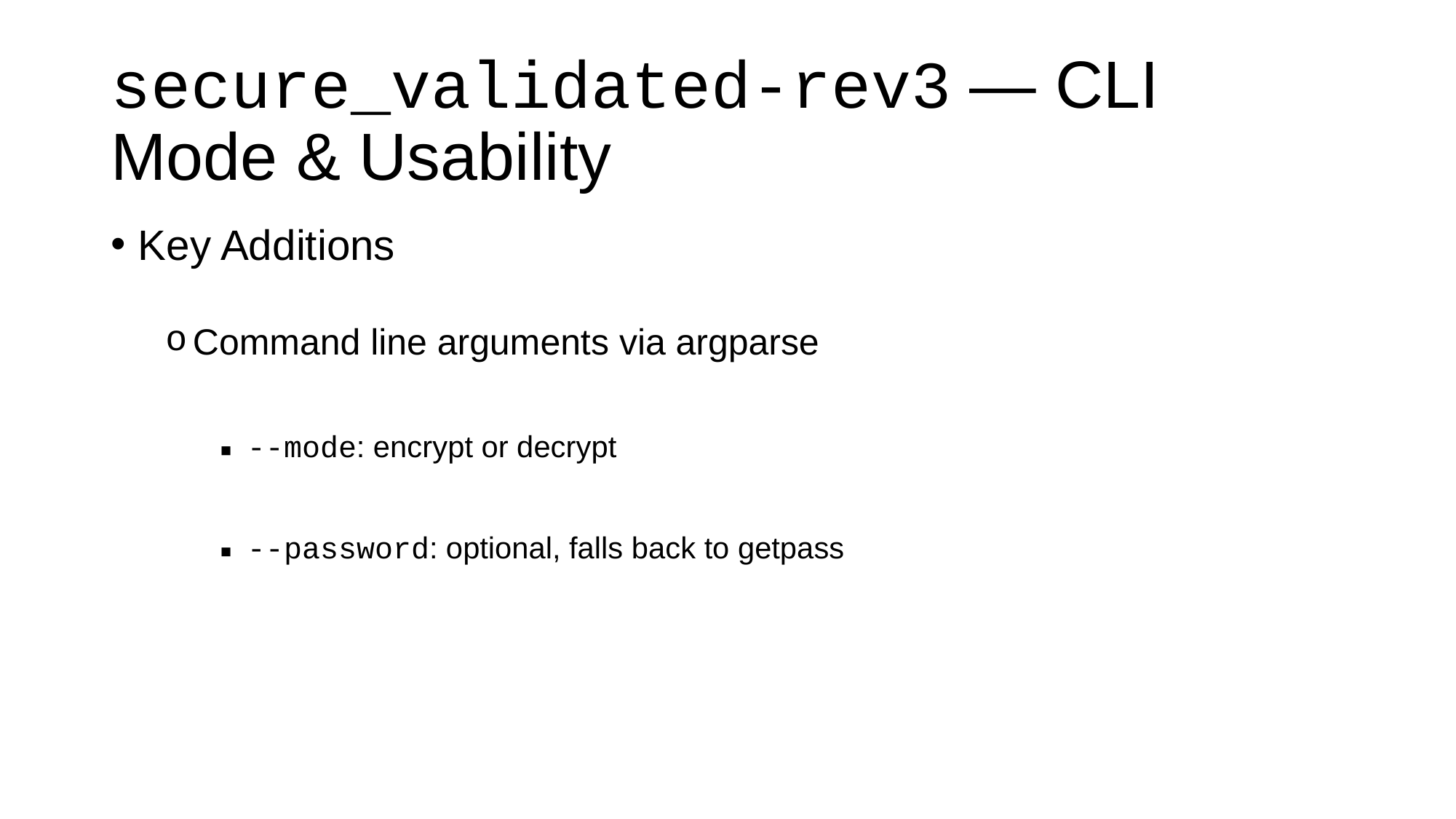

# secure_validated-rev3 — CLI Mode & Usability
Key Additions

Command line arguments via argparse

--mode: encrypt or decrypt

--password: optional, falls back to getpass